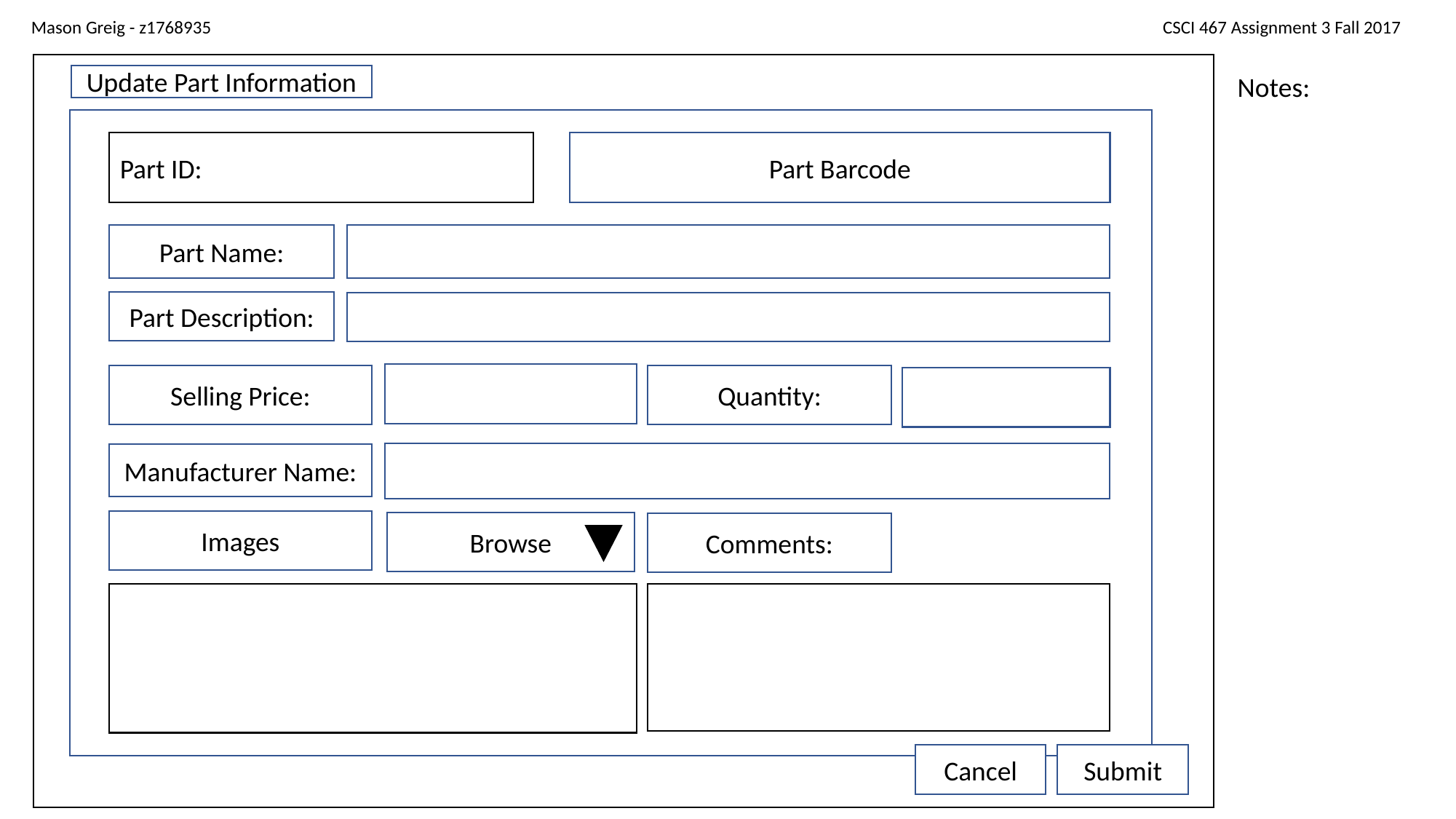

Mason Greig - z1768935

CSCI 467 Assignment 3 Fall 2017

Notes:
Update Part Information

Part ID:
Part Barcode
Part Name:

Part Description:

Selling Price:
Quantity:

Manufacturer Name:
Images
Browse
Comments:

Cancel
Submit